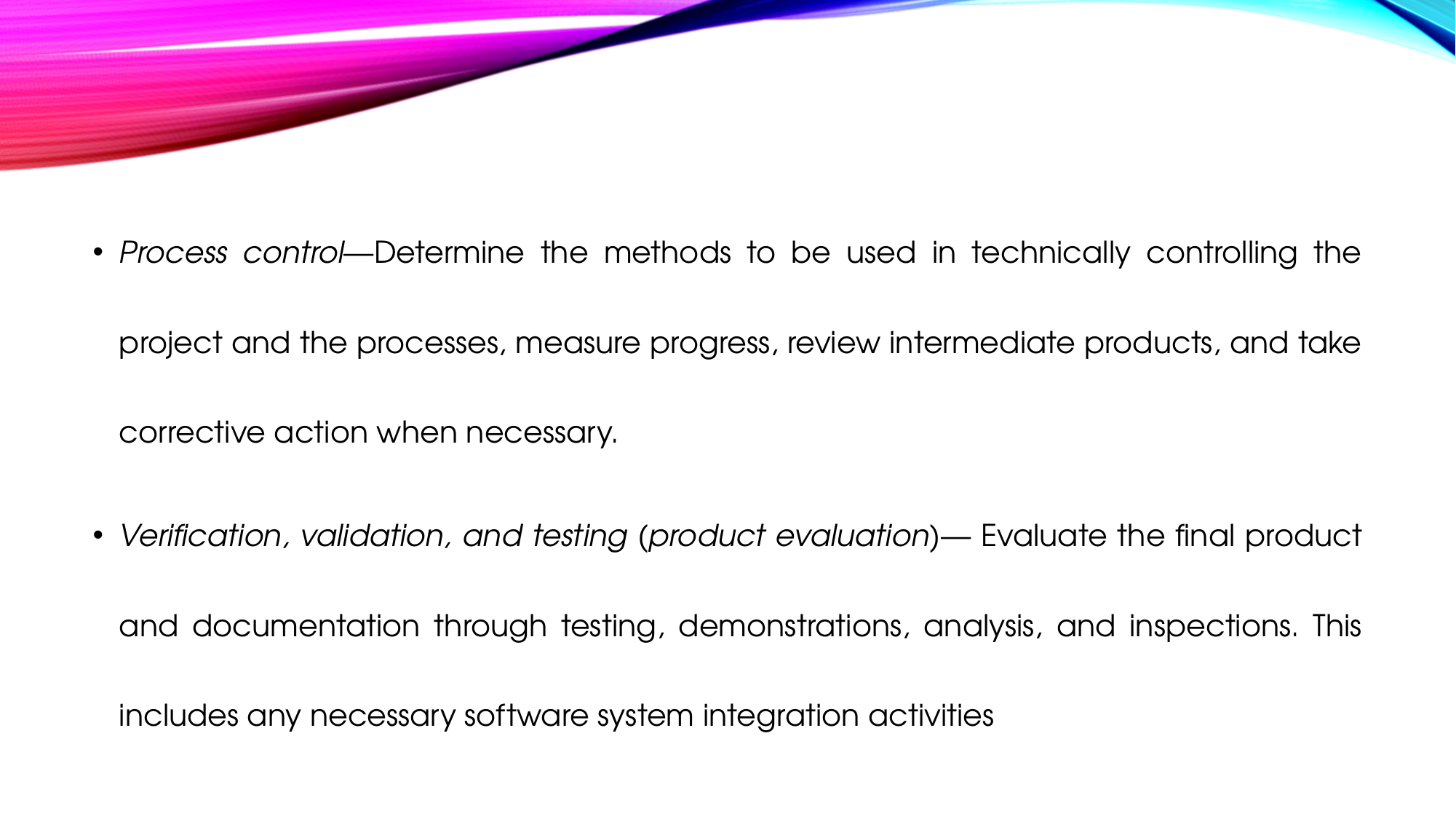

Process control—Determine the methods to be used in technically controlling the project and the processes, measure progress, review intermediate products, and take corrective action when necessary.
Verification, validation, and testing (product evaluation)— Evaluate the final product and documentation through testing, demonstrations, analysis, and inspections. This includes any necessary software system integration activities